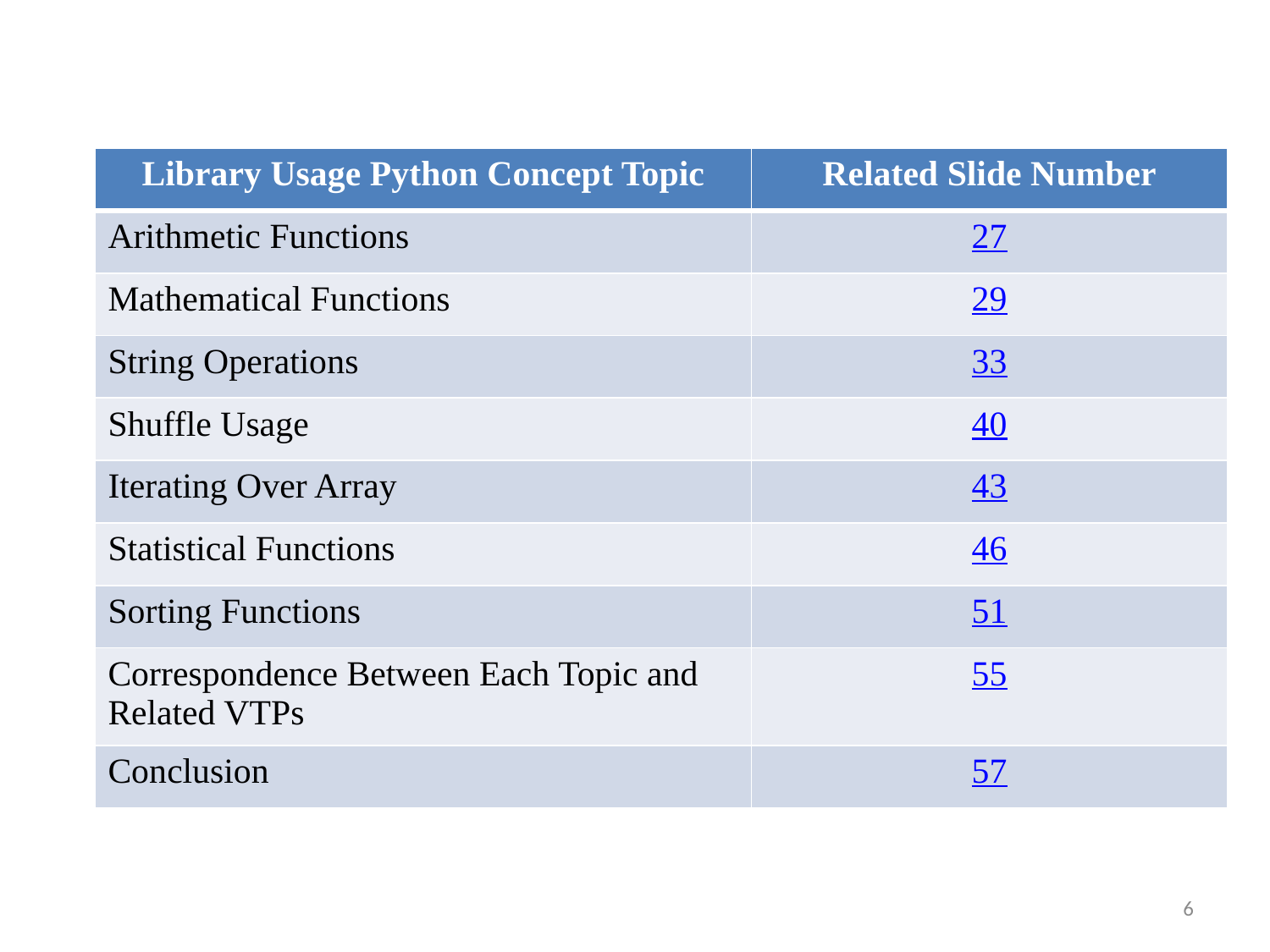

| Library Usage Python Concept Topic | Related Slide Number |
| --- | --- |
| Arithmetic Functions | 27 |
| Mathematical Functions | 29 |
| String Operations | 33 |
| Shuffle Usage | 40 |
| Iterating Over Array | 43 |
| Statistical Functions | 46 |
| Sorting Functions | 51 |
| Correspondence Between Each Topic and Related VTPs | 55 |
| Conclusion | 57 |
6